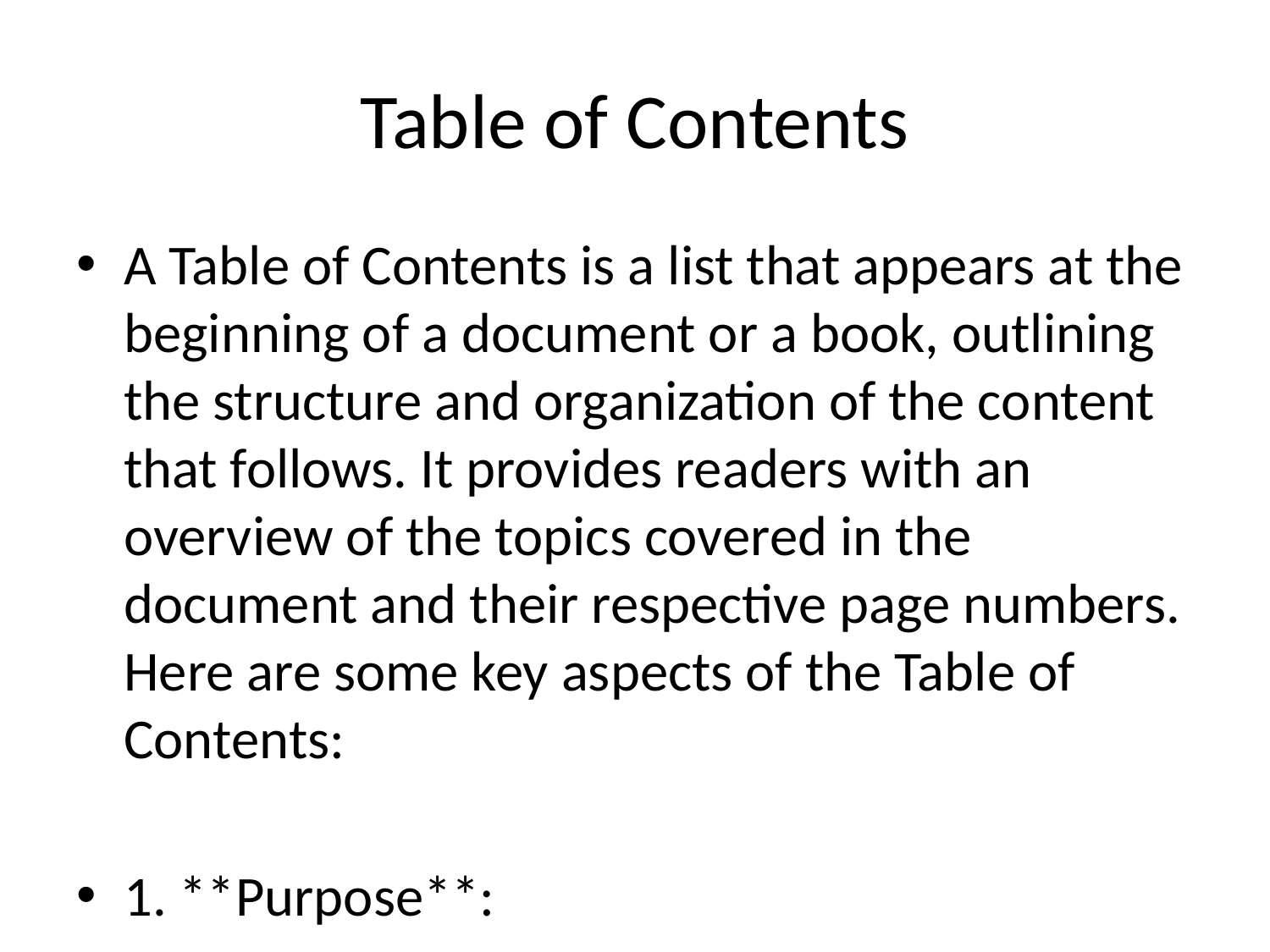

# Table of Contents
A Table of Contents is a list that appears at the beginning of a document or a book, outlining the structure and organization of the content that follows. It provides readers with an overview of the topics covered in the document and their respective page numbers. Here are some key aspects of the Table of Contents:

1. **Purpose**:
   - The primary purpose of a Table of Contents is to help readers navigate the document efficiently.
   - It gives readers an overview of the content covered in the document and allows them to locate specific sections quickly.

2. **Structure**:
   - The Table of Contents is typically organized in the order in which the topics appear in the document.
   - It includes headings and subheadings along with their corresponding page numbers.